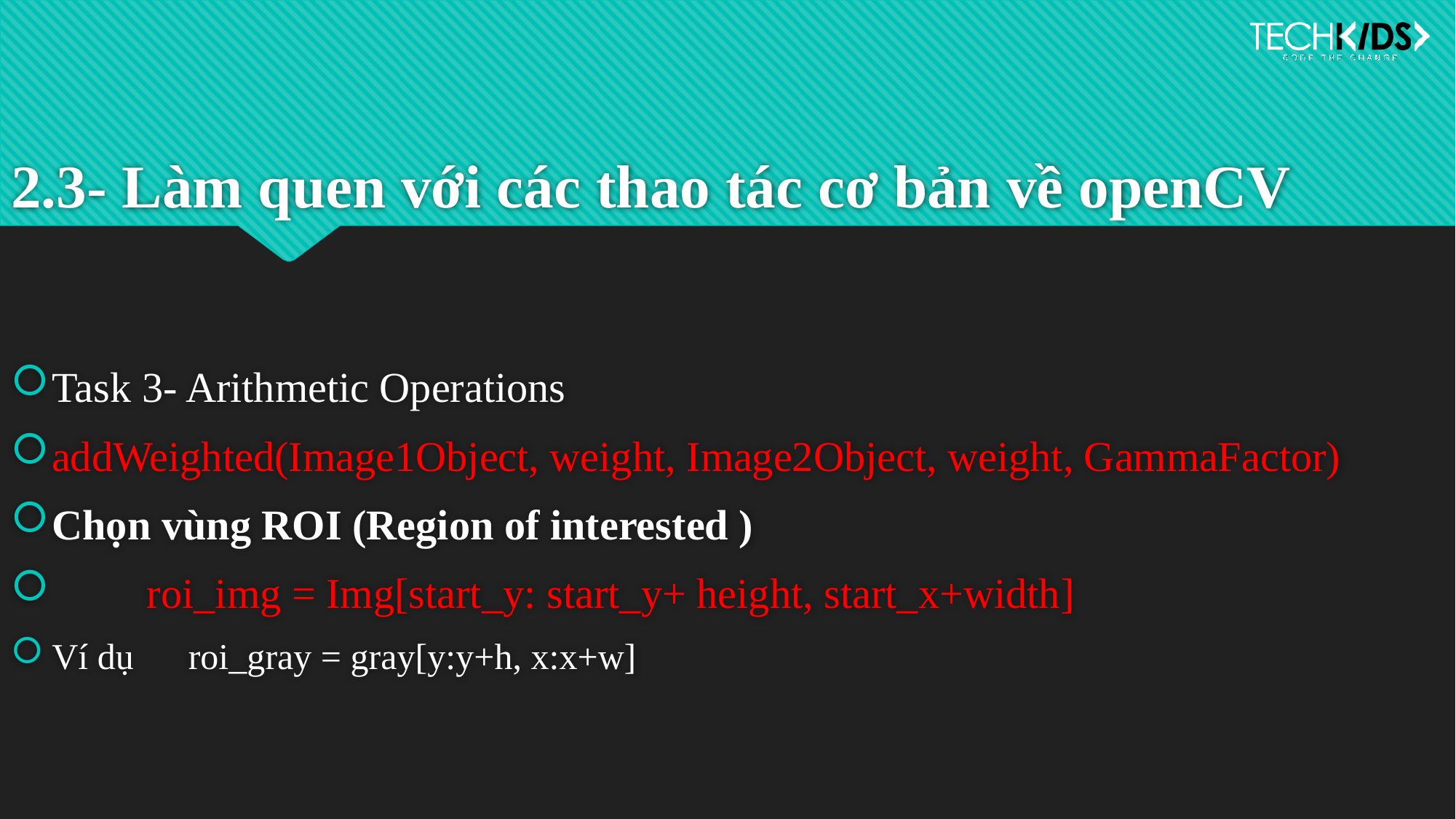

# 2.3- Làm quen với các thao tác cơ bản về openCV
Task 3- Arithmetic Operations
addWeighted(Image1Object, weight, Image2Object, weight, GammaFactor)
Chọn vùng ROI (Region of interested )
         roi_img = Img[start_y: start_y+ height, start_x+width]
Ví dụ      roi_gray = gray[y:y+h, x:x+w]